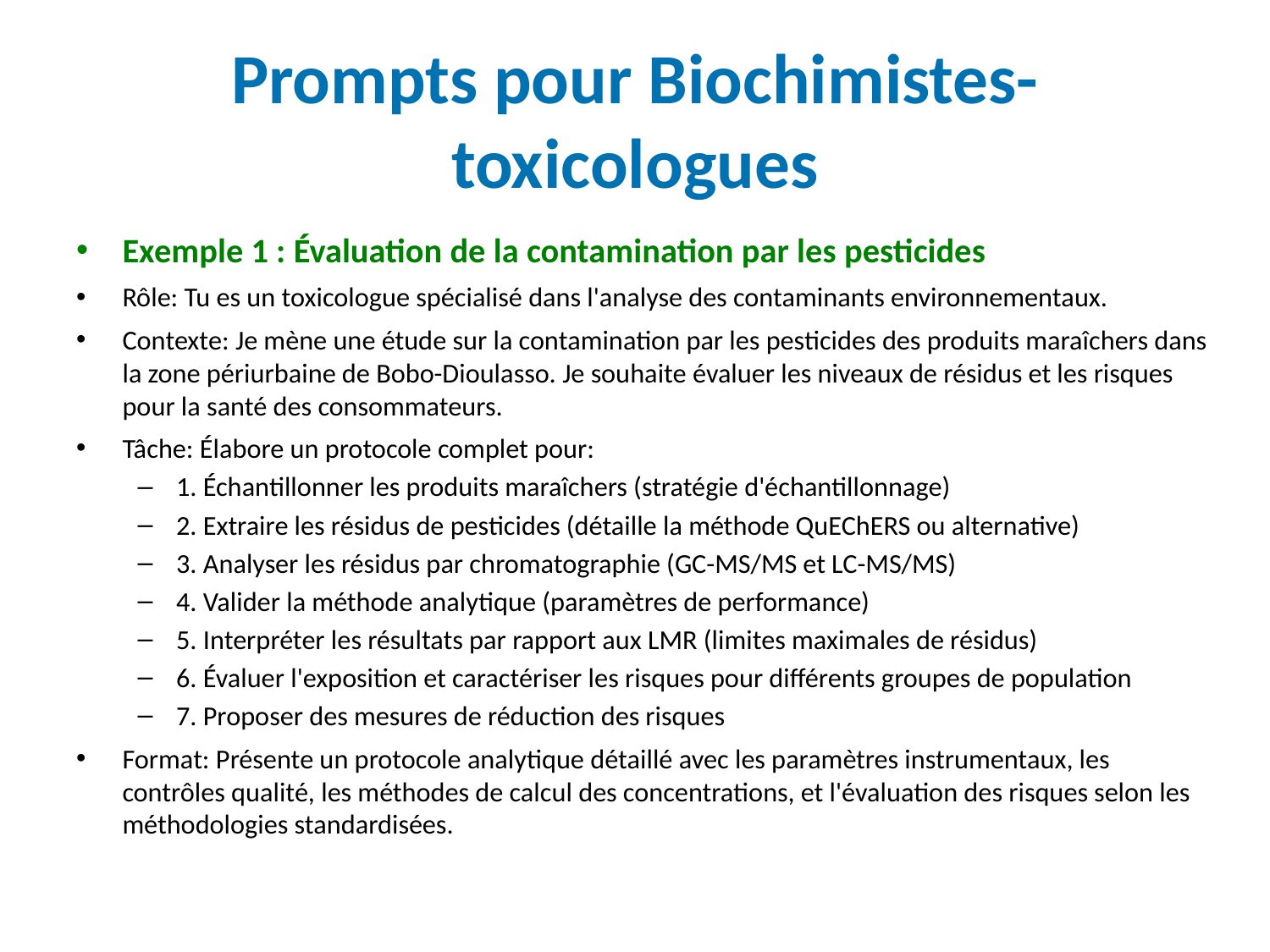

# Prompts pour Biochimistes-toxicologues
Exemple 1 : Évaluation de la contamination par les pesticides
Rôle: Tu es un toxicologue spécialisé dans l'analyse des contaminants environnementaux.
Contexte: Je mène une étude sur la contamination par les pesticides des produits maraîchers dans la zone périurbaine de Bobo-Dioulasso. Je souhaite évaluer les niveaux de résidus et les risques pour la santé des consommateurs.
Tâche: Élabore un protocole complet pour:
1. Échantillonner les produits maraîchers (stratégie d'échantillonnage)
2. Extraire les résidus de pesticides (détaille la méthode QuEChERS ou alternative)
3. Analyser les résidus par chromatographie (GC-MS/MS et LC-MS/MS)
4. Valider la méthode analytique (paramètres de performance)
5. Interpréter les résultats par rapport aux LMR (limites maximales de résidus)
6. Évaluer l'exposition et caractériser les risques pour différents groupes de population
7. Proposer des mesures de réduction des risques
Format: Présente un protocole analytique détaillé avec les paramètres instrumentaux, les contrôles qualité, les méthodes de calcul des concentrations, et l'évaluation des risques selon les méthodologies standardisées.